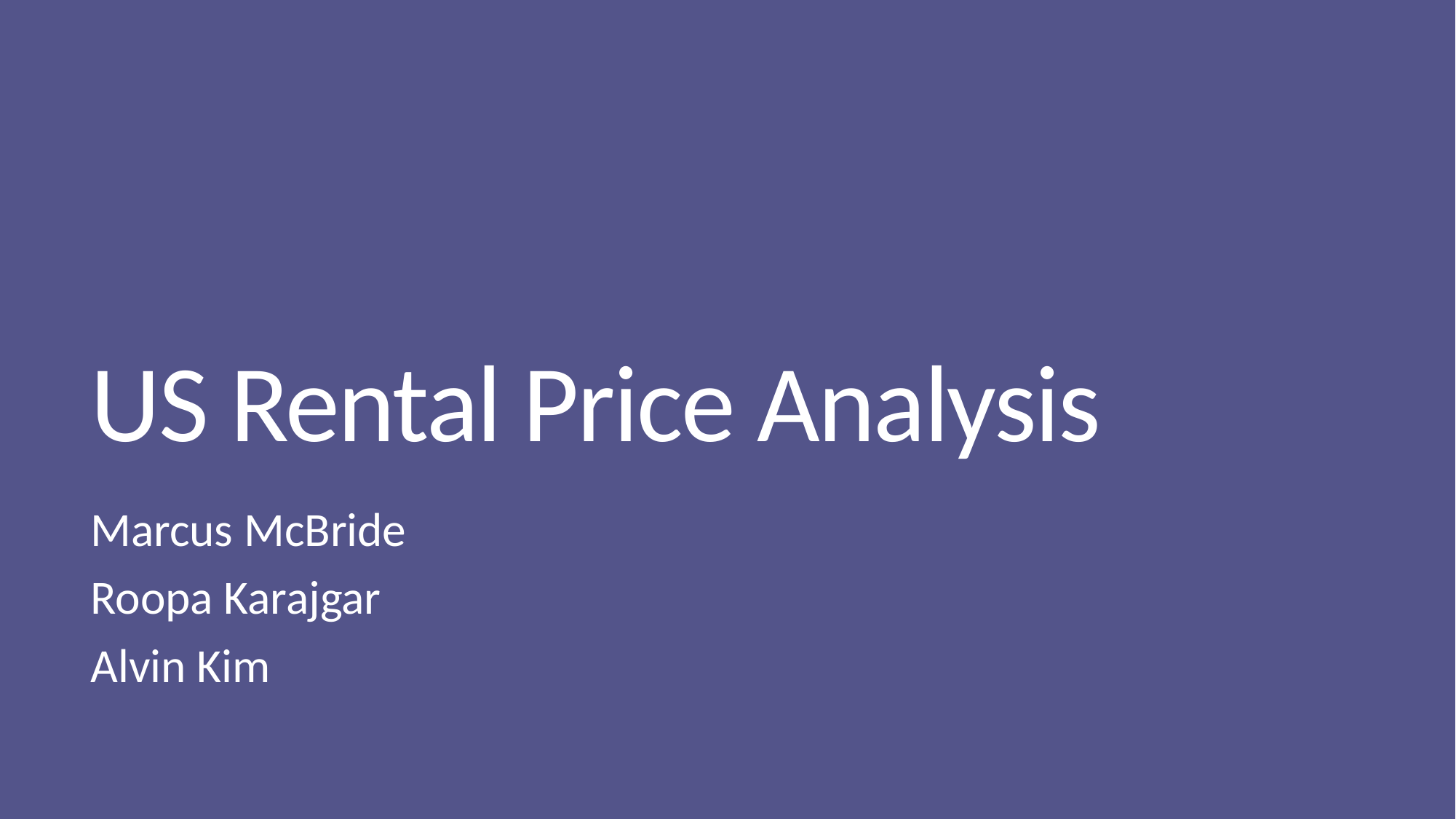

# US Rental Price Analysis
Marcus McBride
Roopa Karajgar
Alvin Kim